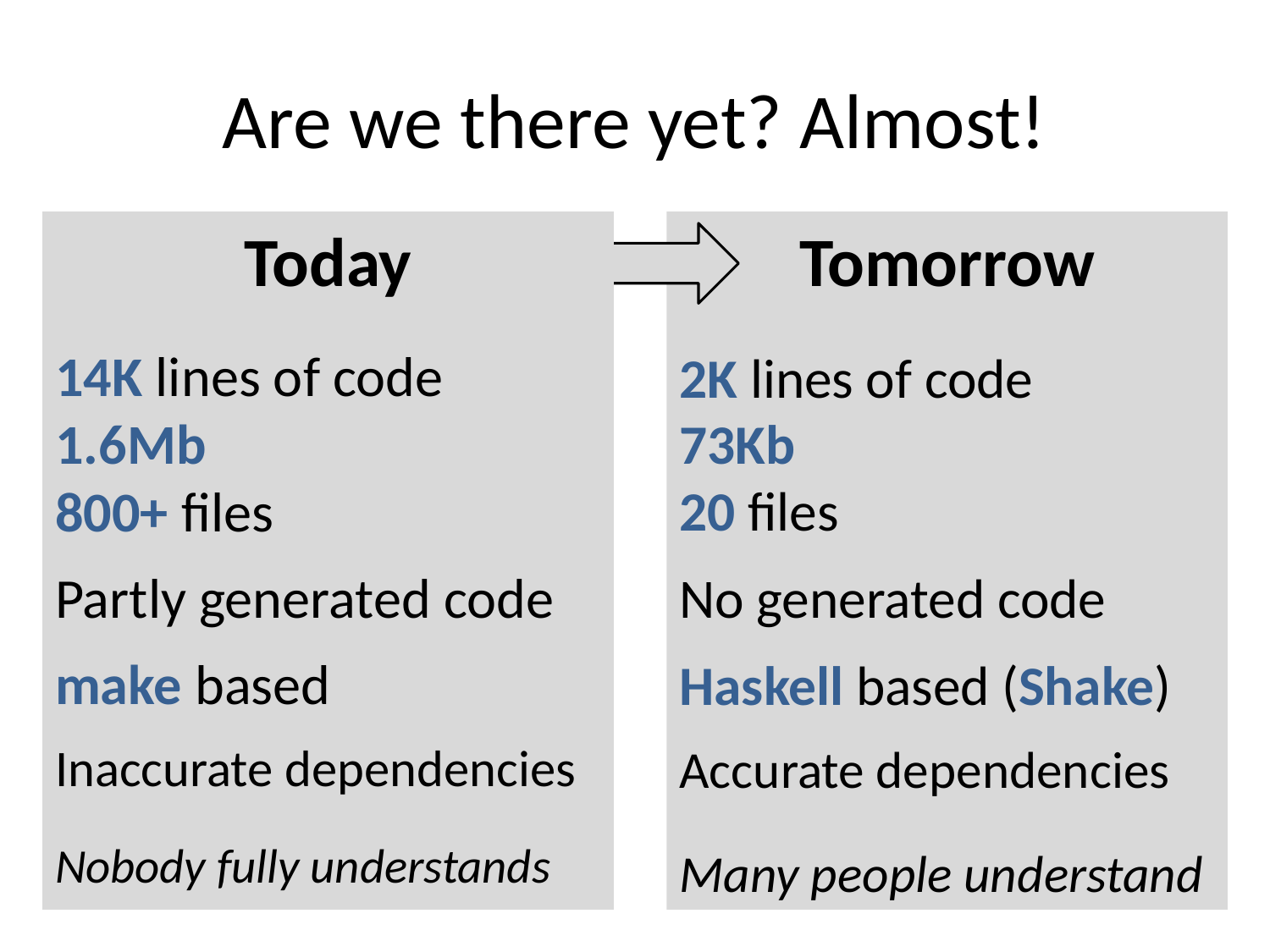

# Are we there yet? Almost!
Today
14K lines of code
1.6Mb
800+ files
Partly generated code
make based
Inaccurate dependencies
Nobody fully understands
Tomorrow
2K lines of code
73Kb
20 files
No generated code
Haskell based (Shake)
Accurate dependencies
Many people understand